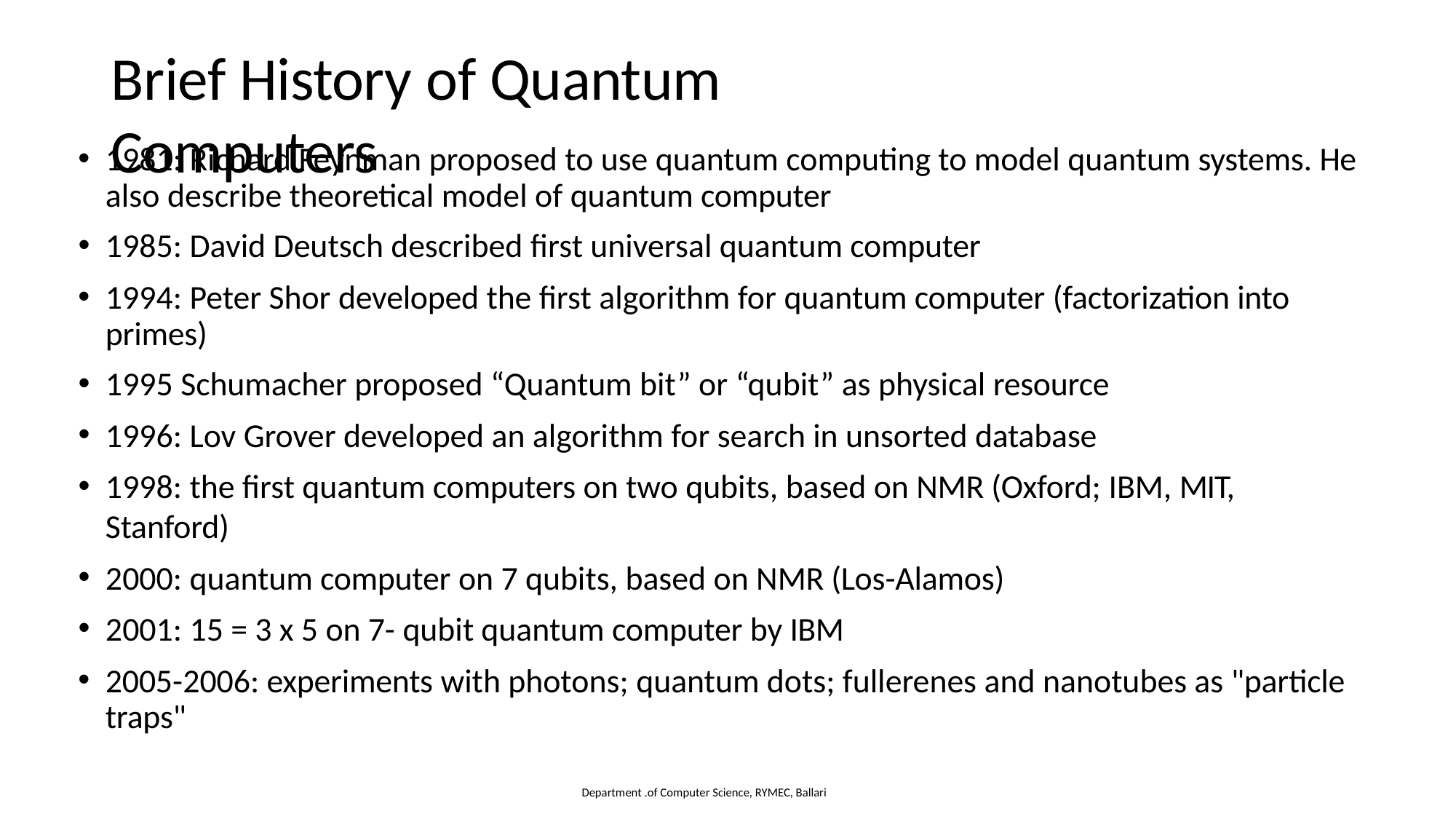

5
# Brief History of Quantum Computers
1981: Richard Feynman proposed to use quantum computing to model quantum systems. He also describe theoretical model of quantum computer
1985: David Deutsch described first universal quantum computer
1994: Peter Shor developed the first algorithm for quantum computer (factorization into primes)
1995 Schumacher proposed “Quantum bit” or “qubit” as physical resource
1996: Lov Grover developed an algorithm for search in unsorted database
1998: the first quantum computers on two qubits, based on NMR (Oxford; IBM, MIT, Stanford)
2000: quantum computer on 7 qubits, based on NMR (Los-Alamos)
2001: 15 = 3 x 5 on 7- qubit quantum computer by IBM
2005-2006: experiments with photons; quantum dots; fullerenes and nanotubes as "particle traps"
Department .of Computer Science, RYMEC, Ballari